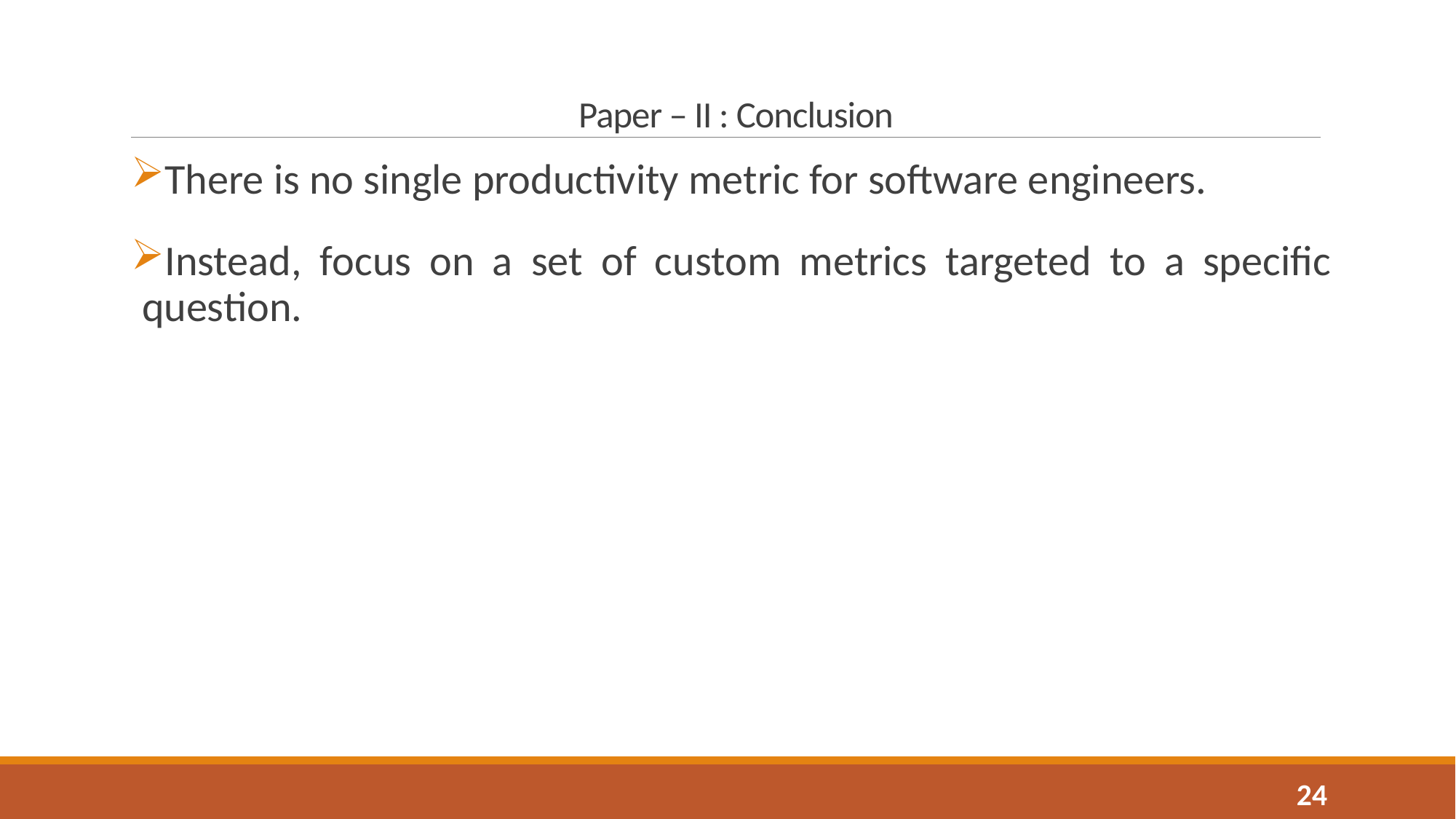

# Paper – II : Conclusion
There is no single productivity metric for software engineers.
Instead, focus on a set of custom metrics targeted to a specific question.

24